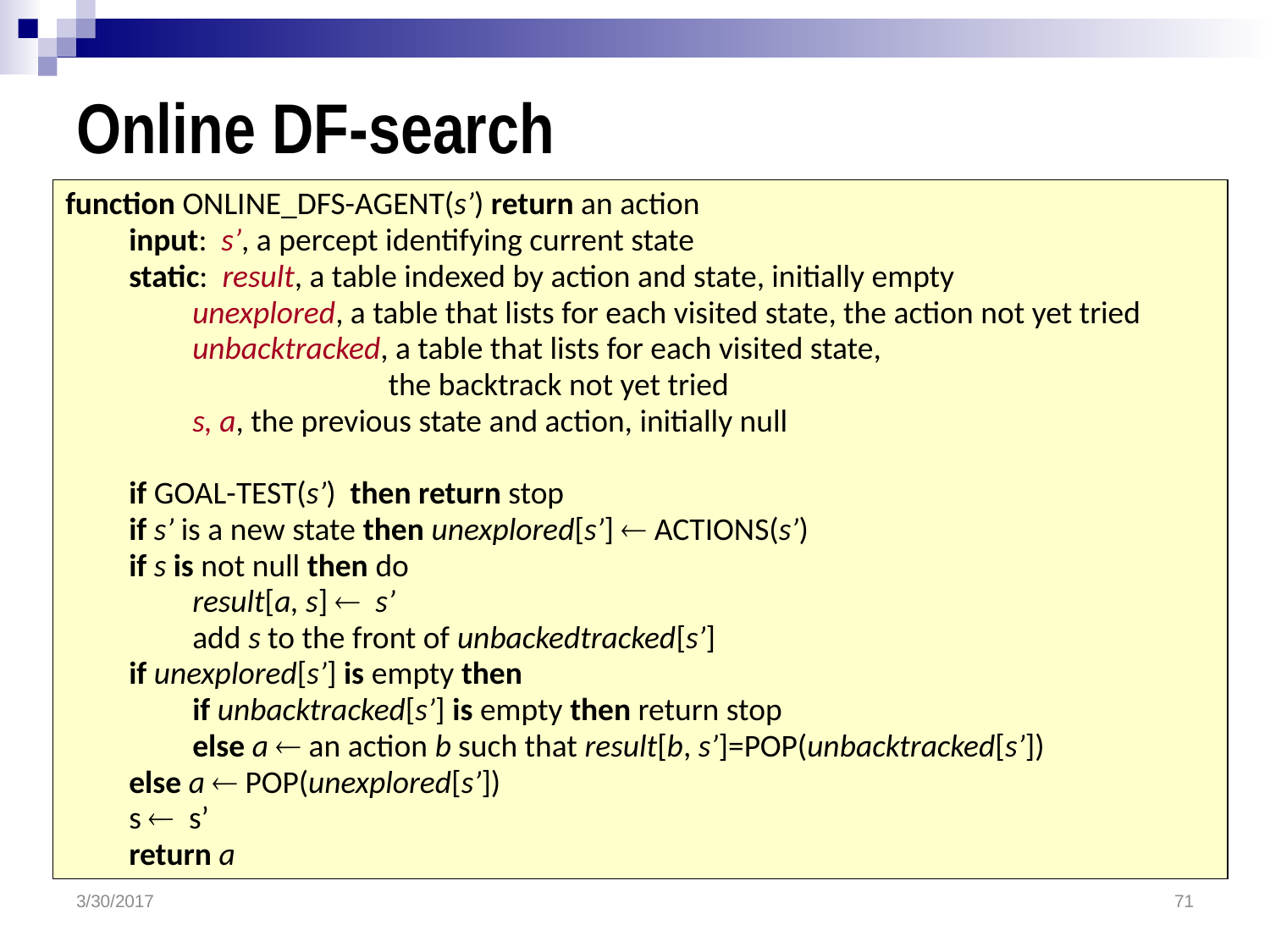

# Online DF-search
function ONLINE_DFS-AGENT(s’) return an action
	input:  s’, a percept identifying current state
	static:  result, a table indexed by action and state, initially empty
		unexplored, a table that lists for each visited state, the action not yet tried
		unbacktracked, a table that lists for each visited state,
                                             the backtrack not yet tried
		s, a, the previous state and action, initially null

	if GOAL-TEST(s’)  then return stop
	if s’ is a new state then unexplored[s’] ← ACTIONS(s’)
	if s is not null then do
		result[a, s] ←  s’
		add s to the front of unbackedtracked[s’]
	if unexplored[s’] is empty then
		if unbacktracked[s’] is empty then return stop
		else a ← an action b such that result[b, s’]=POP(unbacktracked[s’])
	else a ← POP(unexplored[s’])
	s ←  s’
	return a
3/30/2017
71